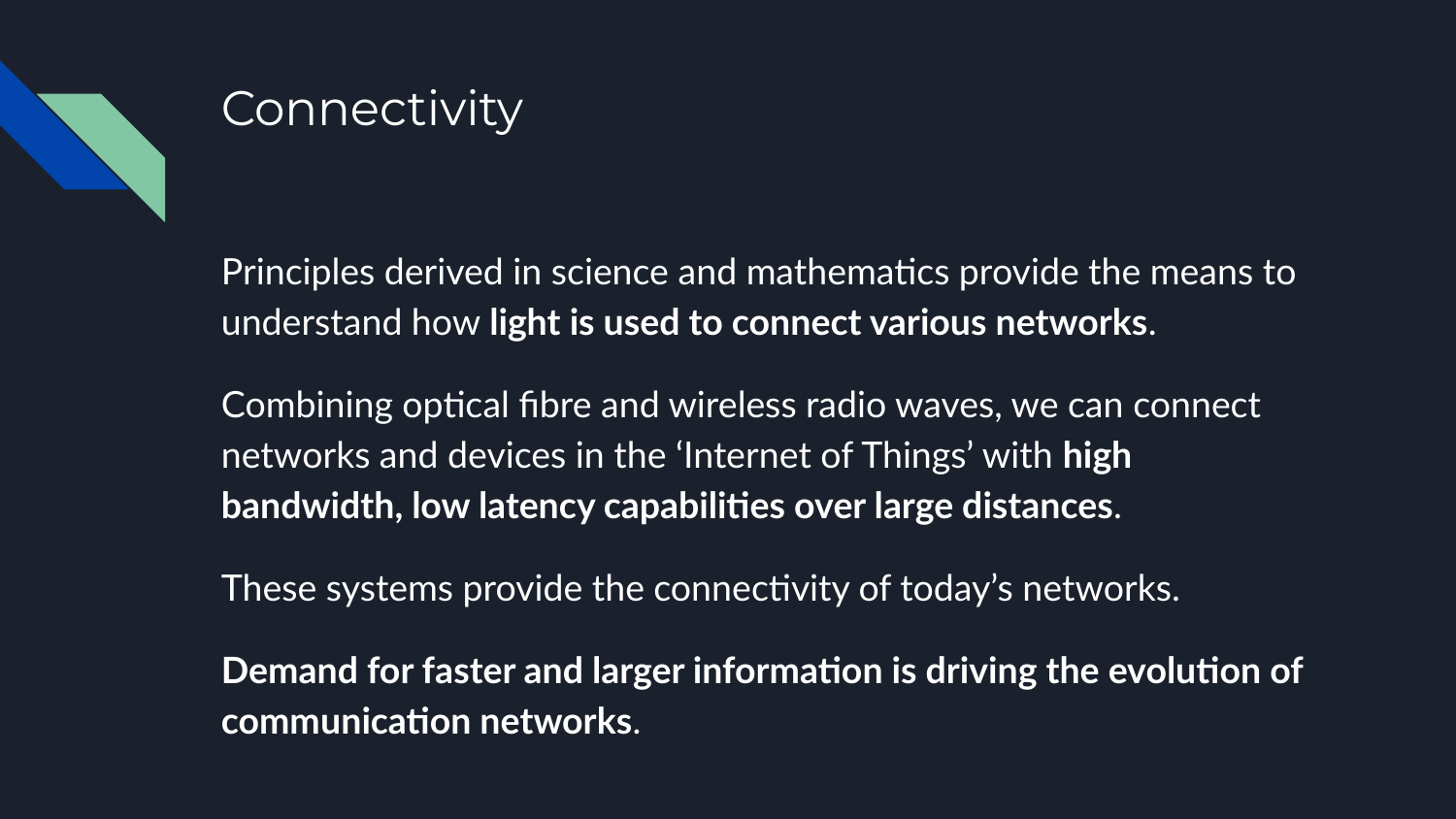

# Connectivity
Principles derived in science and mathematics provide the means to understand how light is used to connect various networks.
Combining optical fibre and wireless radio waves, we can connect networks and devices in the ‘Internet of Things’ with high bandwidth, low latency capabilities over large distances.
These systems provide the connectivity of today’s networks.
Demand for faster and larger information is driving the evolution of communication networks.